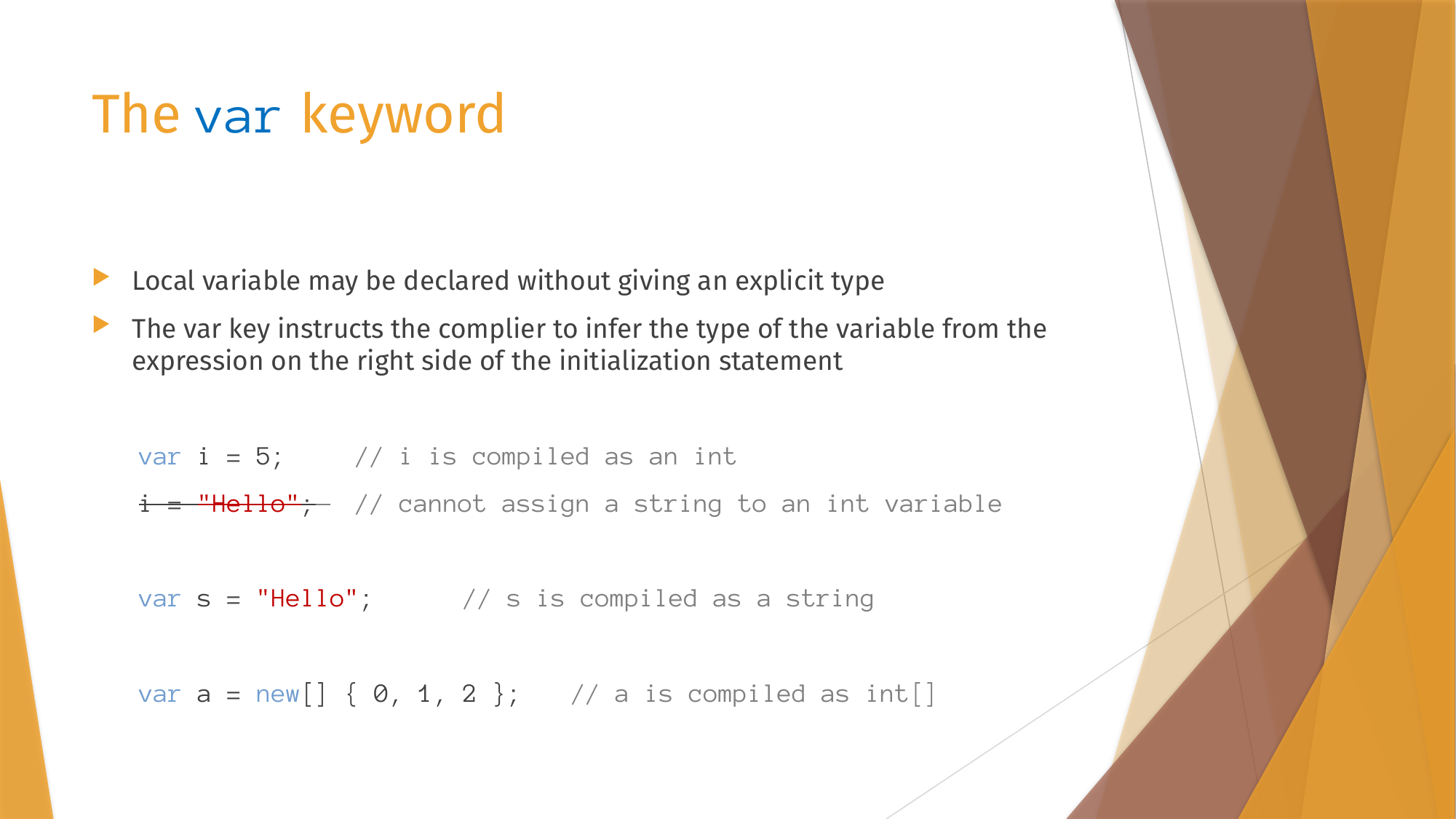

# The var keyword
Local variable may be declared without giving an explicit type
The var key instructs the complier to infer the type of the variable from the expression on the right side of the initialization statement

var i = 5; 			// i is compiled as an int
i = "Hello"; 		// cannot assign a string to an int variable

var s = "Hello"; 	// s is compiled as a string

var a = new[] { 0, 1, 2 }; 	// a is compiled as int[]